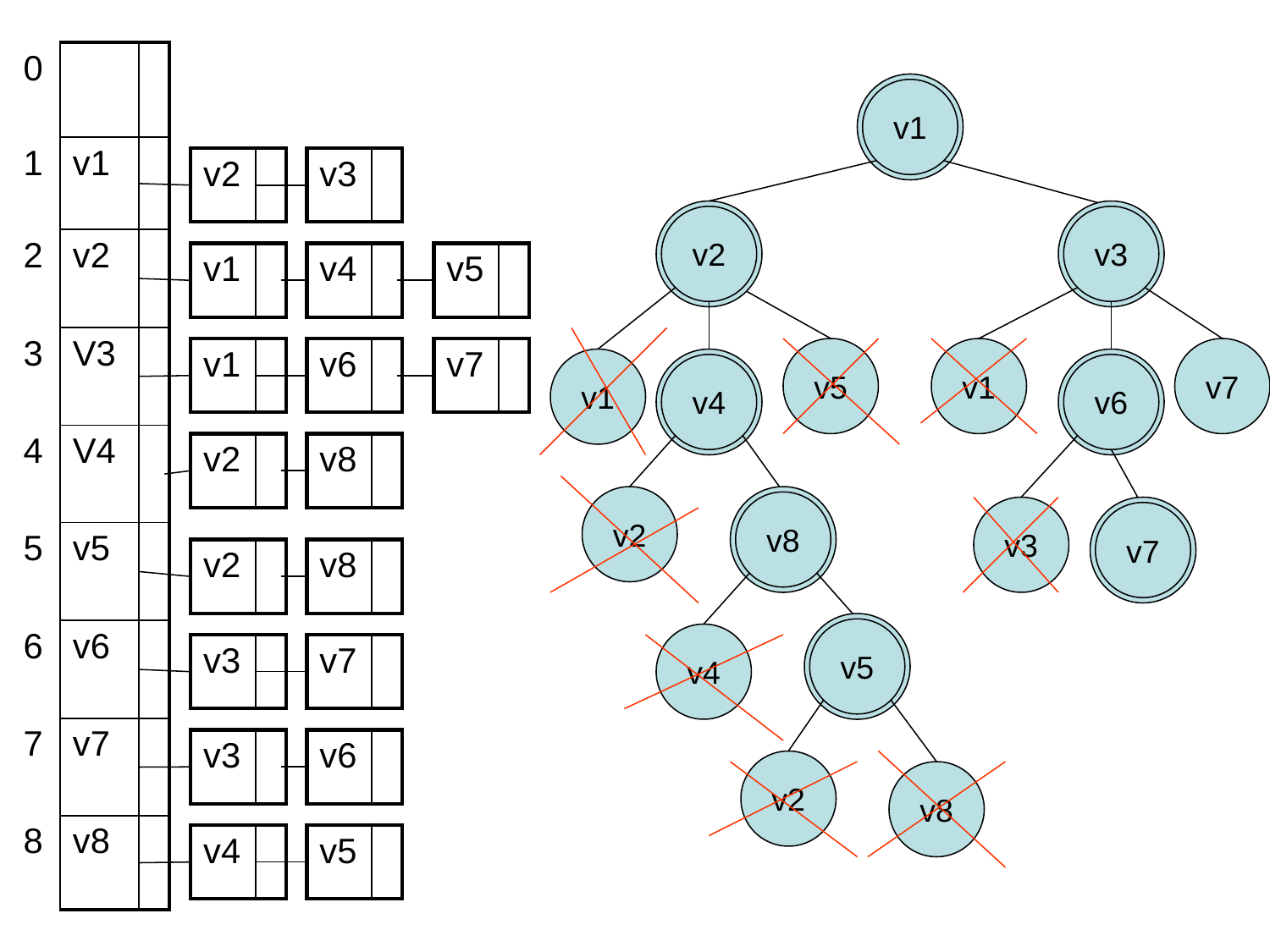

| 0 |  |  |
| --- | --- | --- |
| 1 | v1 |  |
| 2 | v2 |  |
| 3 | V3 |  |
| 4 | V4 |  |
| 5 | v5 |  |
| 6 | v6 |  |
| 7 | v7 |  |
| 8 | v8 |  |
,
v1
| v2 |  |
| --- | --- |
| v3 |  |
| --- | --- |
,
v2
,
v3
| v1 |  |
| --- | --- |
| v4 |  |
| --- | --- |
| v5 |  |
| --- | --- |

| v1 |  |
| --- | --- |
| v6 |  |
| --- | --- |
| v7 |  |
| --- | --- |
v5

v1

v7
v1
,
v4
,
v6
| v2 |  |
| --- | --- |
| v8 |  |
| --- | --- |

v2
,
v8

v3

,
v7

| v2 |  |
| --- | --- |
| v8 |  |
| --- | --- |
,
v5
v4
| v3 |  |
| --- | --- |
| v7 |  |
| --- | --- |

| v3 |  |
| --- | --- |
| v6 |  |
| --- | --- |
v2

v8
| v4 |  |
| --- | --- |
| v5 |  |
| --- | --- |